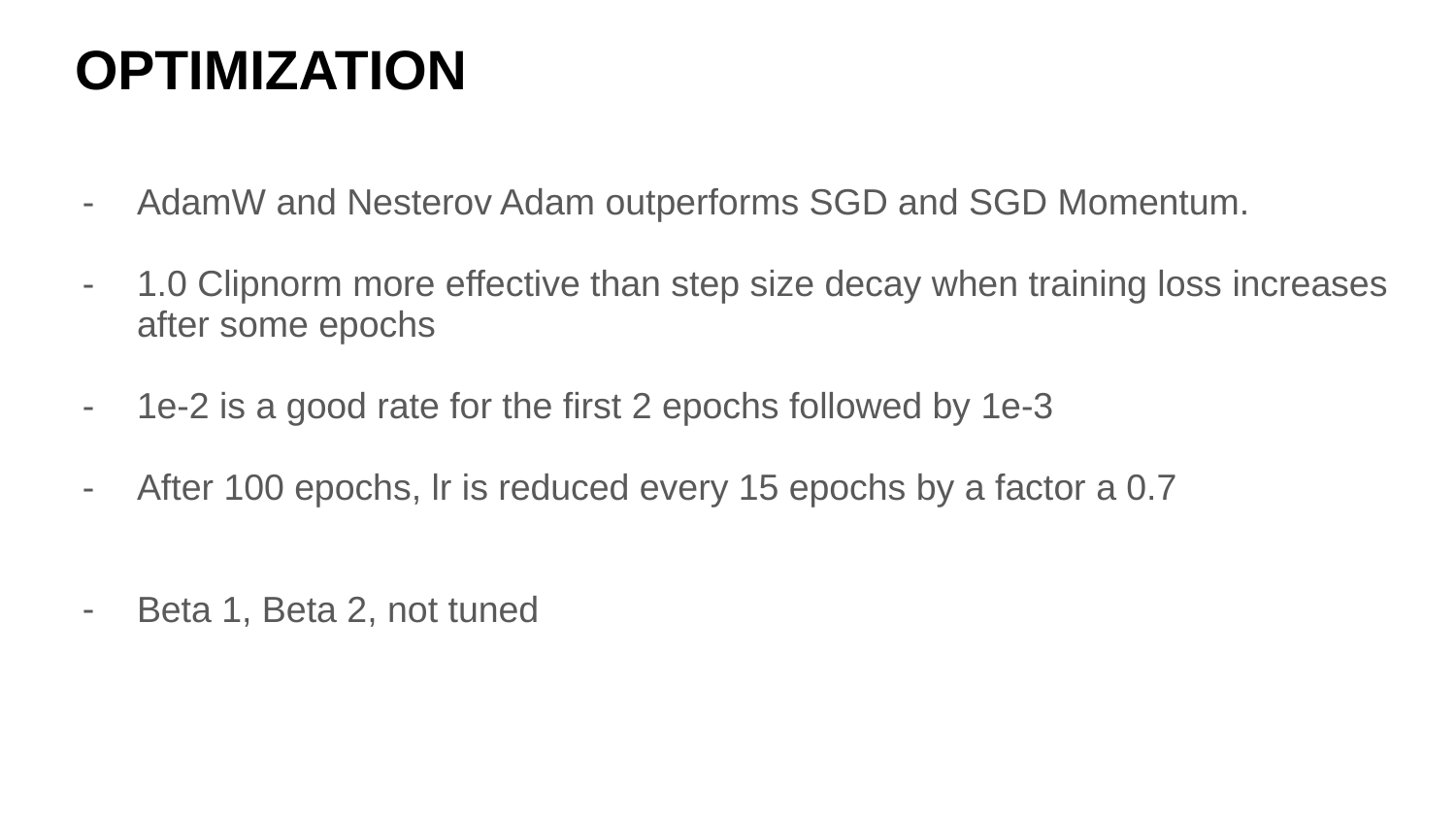

# OPTIMIZATION
AdamW and Nesterov Adam outperforms SGD and SGD Momentum.

1.0 Clipnorm more effective than step size decay when training loss increases after some epochs

1e-2 is a good rate for the first 2 epochs followed by 1e-3

After 100 epochs, lr is reduced every 15 epochs by a factor a 0.7

Beta 1, Beta 2, not tuned